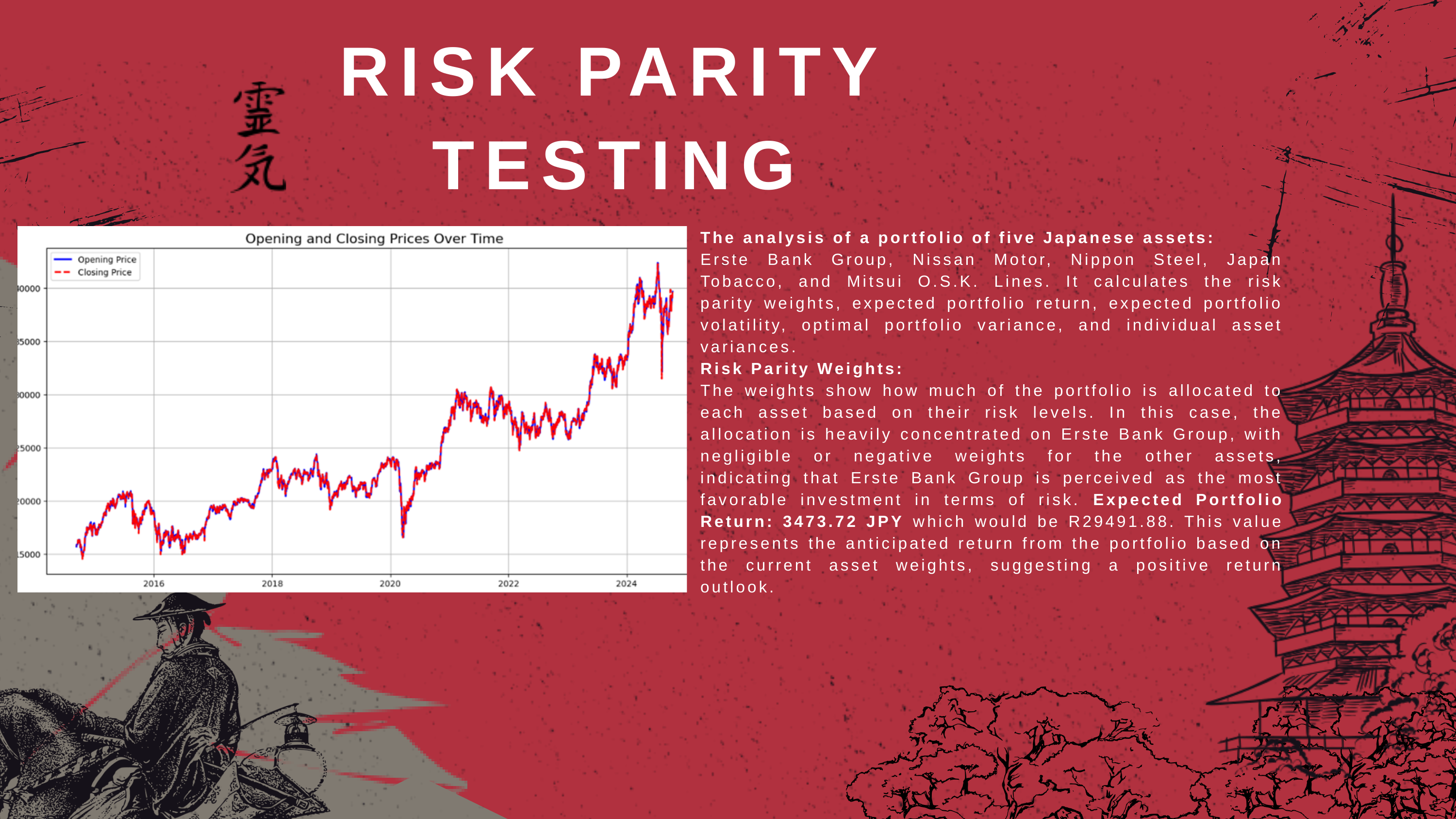

RISK PARITY TESTING

The analysis of a portfolio of five Japanese assets:
Erste Bank Group, Nissan Motor, Nippon Steel, Japan Tobacco, and Mitsui O.S.K. Lines. It calculates the risk parity weights, expected portfolio return, expected portfolio volatility, optimal portfolio variance, and individual asset variances.
Risk Parity Weights:
The weights show how much of the portfolio is allocated to each asset based on their risk levels. In this case, the allocation is heavily concentrated on Erste Bank Group, with negligible or negative weights for the other assets, indicating that Erste Bank Group is perceived as the most favorable investment in terms of risk. Expected Portfolio Return: 3473.72 JPY which would be R29491.88. This value represents the anticipated return from the portfolio based on the current asset weights, suggesting a positive return outlook.